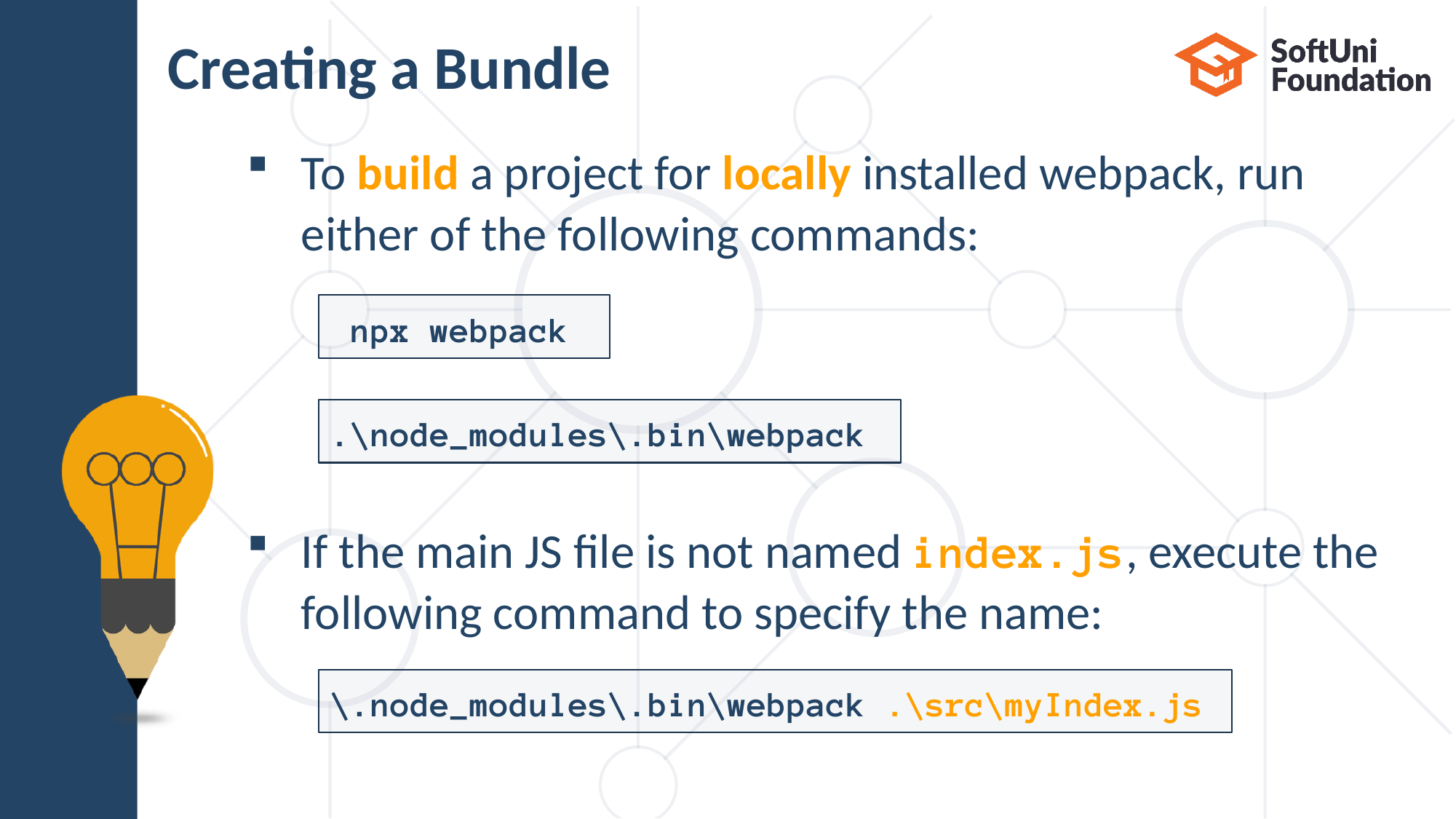

# Creating a Bundle
To build a project for locally installed webpack, run
either of the following commands:

If the main JS file is not named index.js, execute the
following command to specify the name:
 npx webpack
.\node_modules\.bin\webpack
\.node_modules\.bin\webpack .\src\myIndex.js